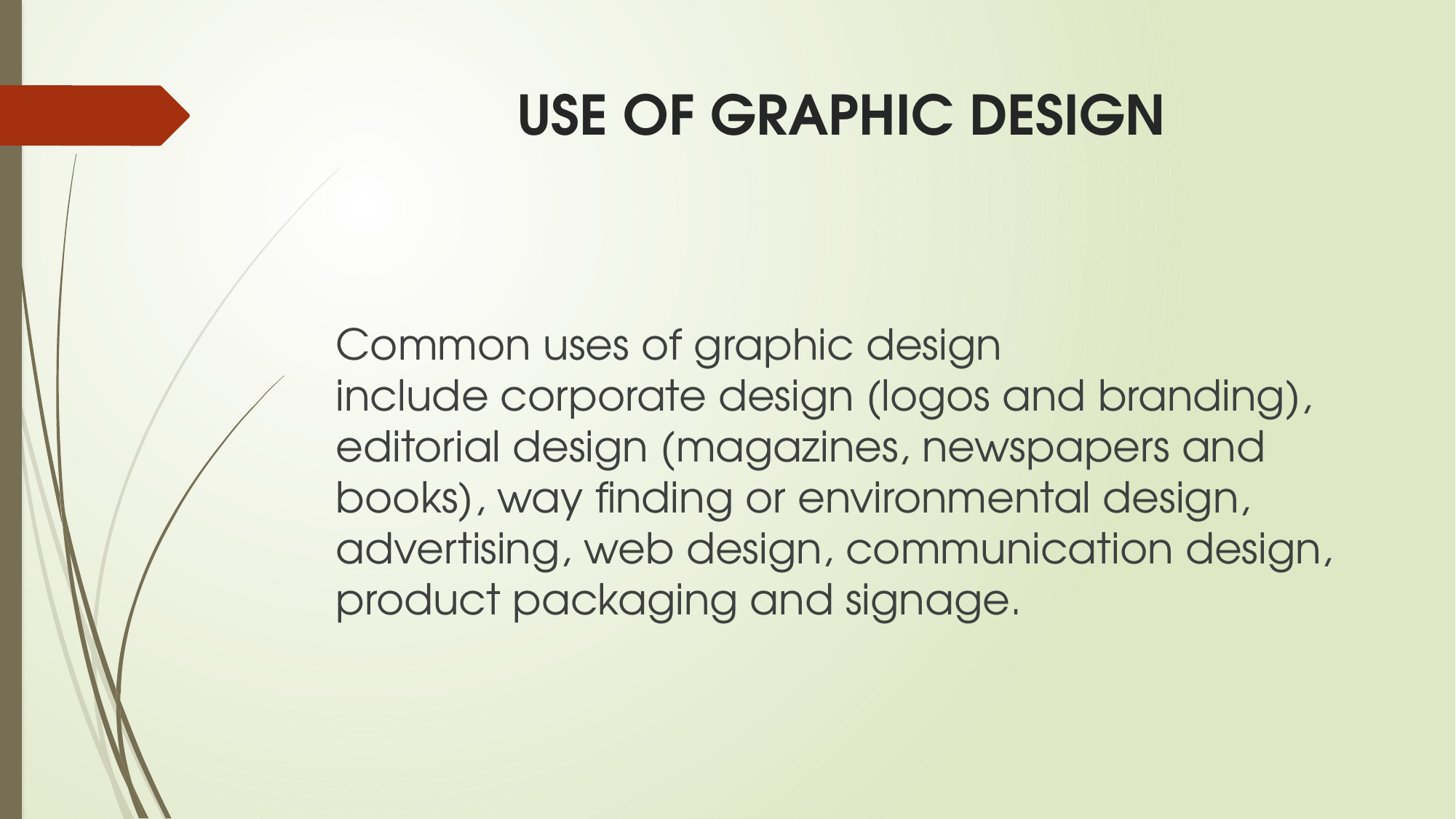

# USE OF GRAPHIC DESIGN
Common uses of graphic design include corporate design (logos and branding), editorial design (magazines, newspapers and books), way finding or environmental design, advertising, web design, communication design, product packaging and signage.